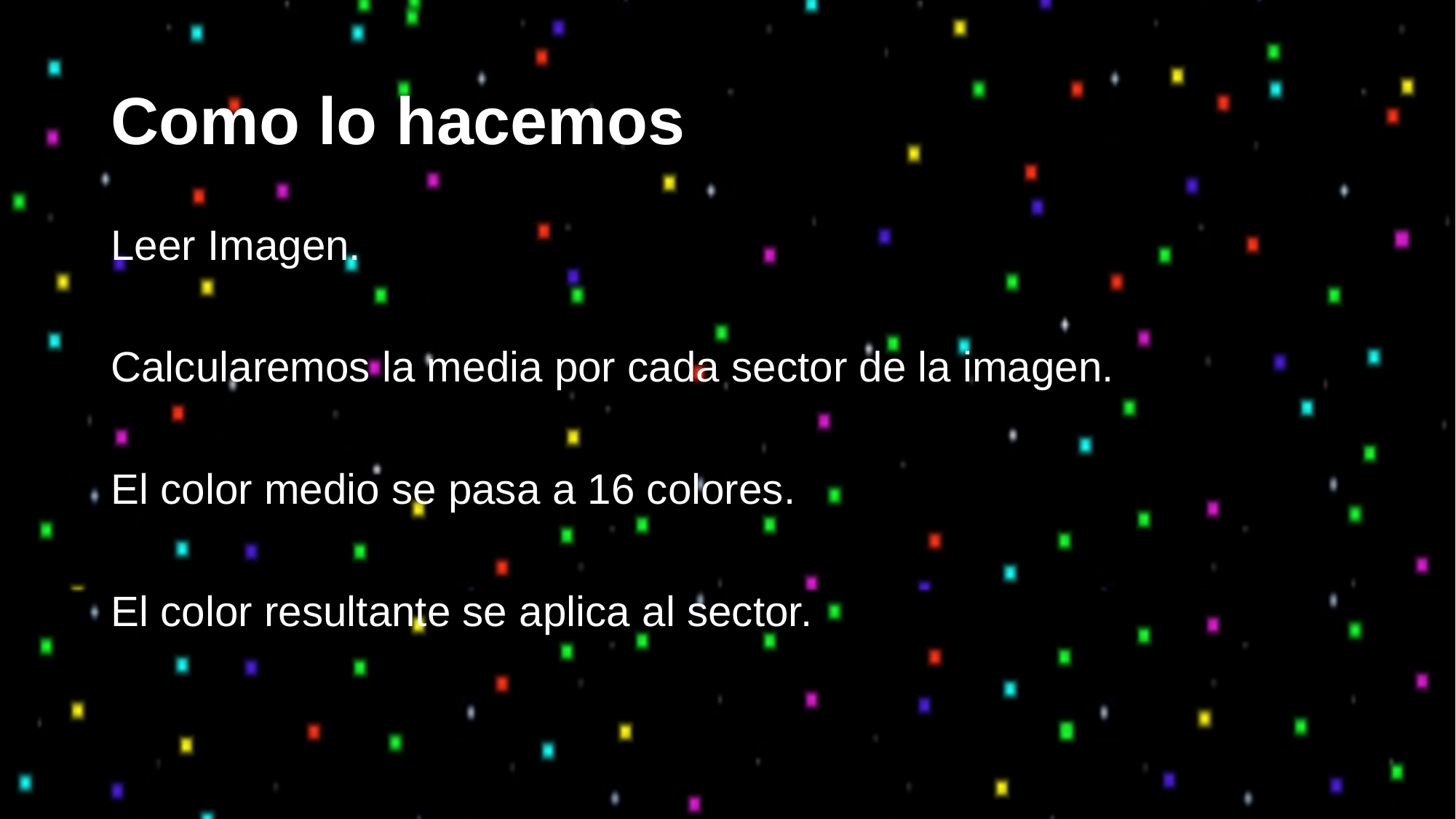

# Como lo hacemos
Leer Imagen.

Calcularemos la media por cada sector de la imagen.

El color medio se pasa a 16 colores.

El color resultante se aplica al sector.